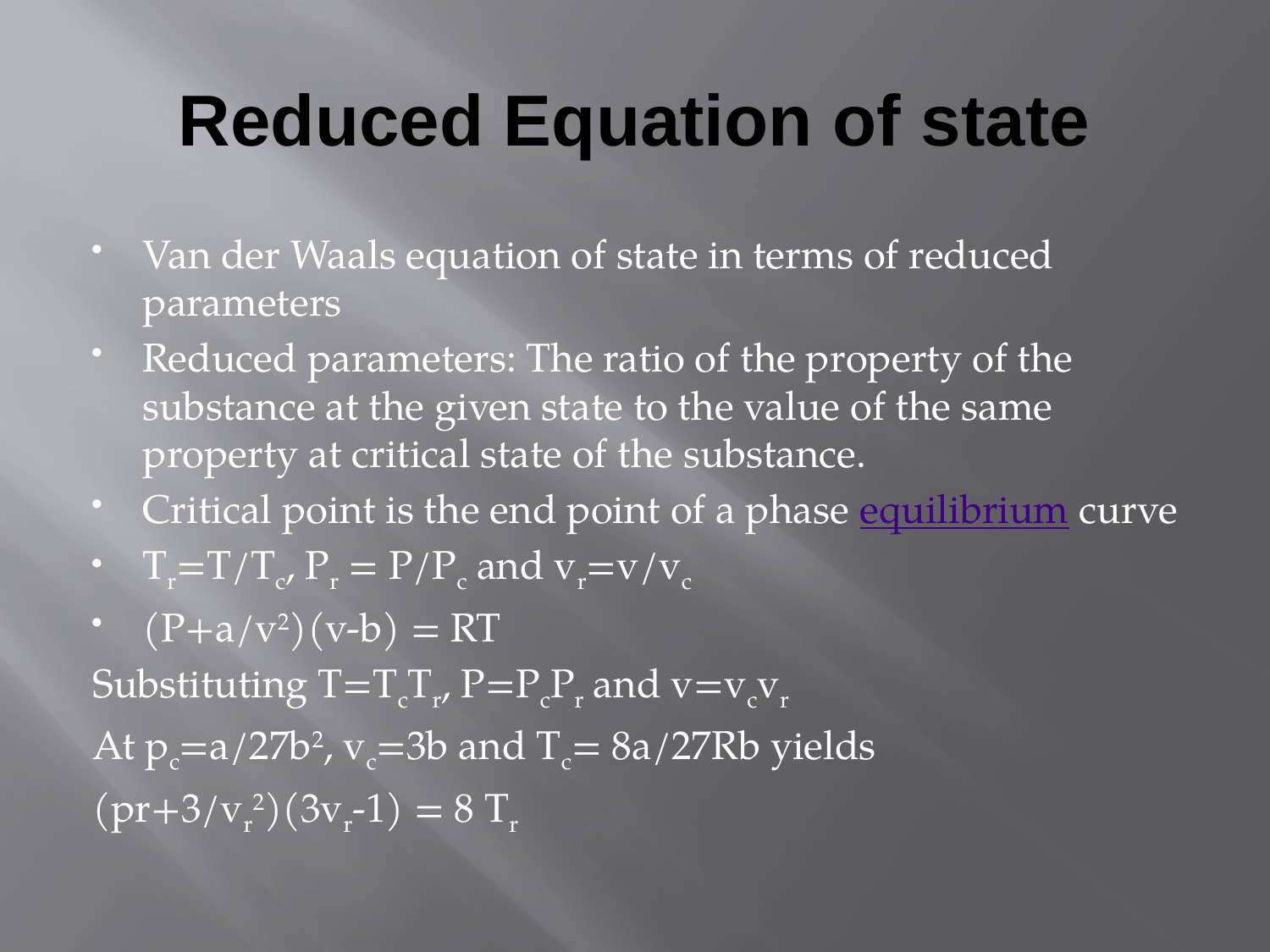

# Reduced Equation of state
Van der Waals equation of state in terms of reduced parameters
Reduced parameters: The ratio of the property of the substance at the given state to the value of the same property at critical state of the substance.
Critical point is the end point of a phase equilibrium curve
Tr=T/Tc, Pr = P/Pc and vr=v/vc
(P+a/v2)(v-b) = RT
Substituting T=TcTr, P=PcPr and v=vcvr
At pc=a/27b2, vc=3b and Tc= 8a/27Rb yields
(pr+3/vr2)(3vr-1) = 8 Tr